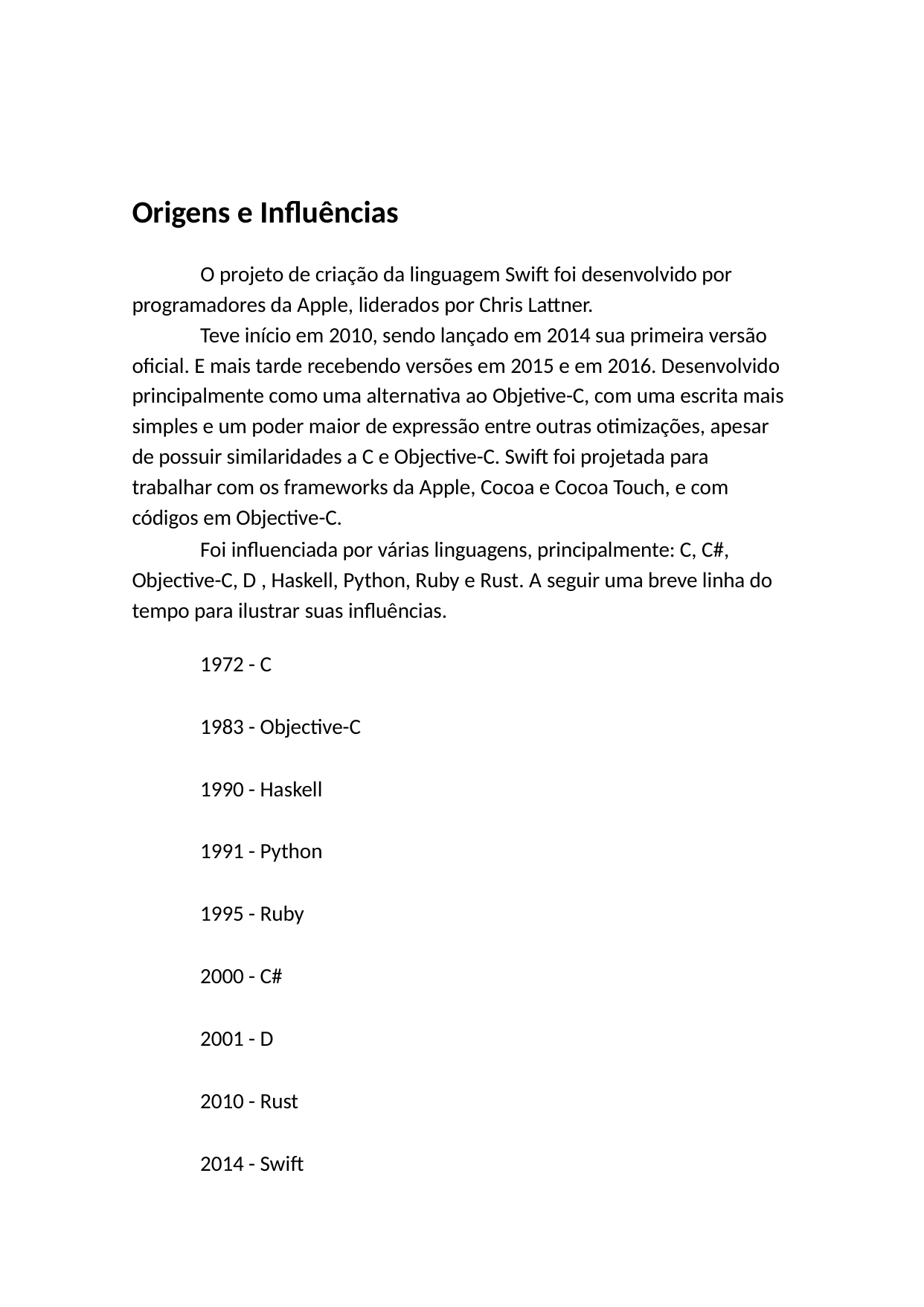

Origens e Influências
O projeto de criação da linguagem Swift foi desenvolvido por  programadores da Apple, liderados por Chris Lattner.
Teve início em 2010, sendo lançado em 2014 sua primeira versão  oficial. E mais tarde recebendo versões em 2015 e em 2016. Desenvolvido  principalmente como uma alternativa ao Objetive-C, com uma escrita mais  simples e um poder maior de expressão entre outras otimizações, apesar  de possuir similaridades a C e Objective-C. Swift foi projetada para  trabalhar com os frameworks da Apple, Cocoa e Cocoa Touch, e com  códigos em Objective-C.
Foi influenciada por várias linguagens, principalmente: C, C#,  Objective-C, D , Haskell, Python, Ruby e Rust. A seguir uma breve linha do  tempo para ilustrar suas influências.

1972 - C

1983 - Objective-C

1990 - Haskell

1991 - Python

1995 - Ruby

2000 - C#

2001 - D

2010 - Rust

2014 - Swift